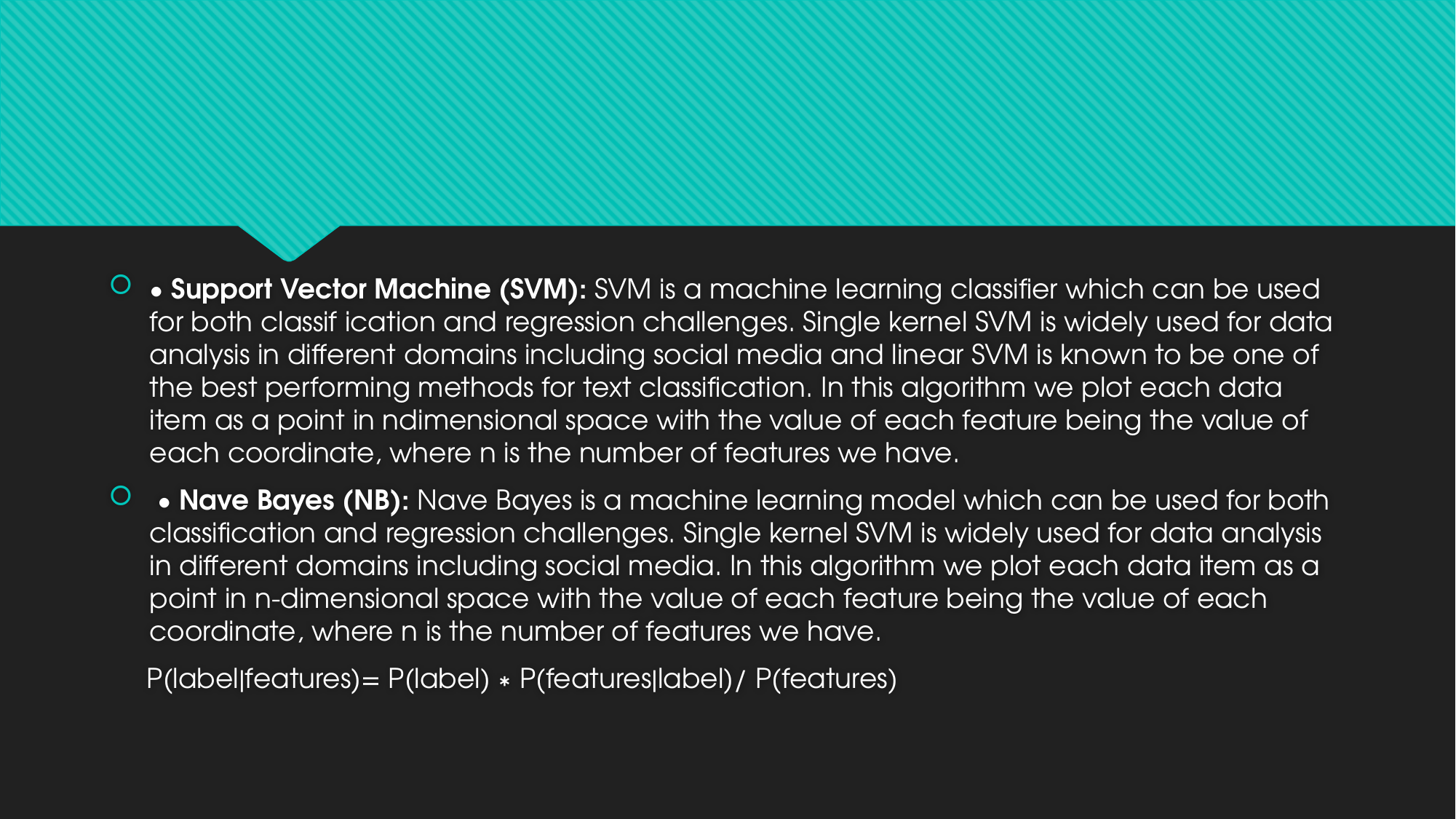

• Support Vector Machine (SVM): SVM is a machine learning classifier which can be used for both classif ication and regression challenges. Single kernel SVM is widely used for data analysis in different domains including social media and linear SVM is known to be one of the best performing methods for text classification. In this algorithm we plot each data item as a point in ndimensional space with the value of each feature being the value of each coordinate, where n is the number of features we have.
 • Nave Bayes (NB): Nave Bayes is a machine learning model which can be used for both classification and regression challenges. Single kernel SVM is widely used for data analysis in different domains including social media. In this algorithm we plot each data item as a point in n-dimensional space with the value of each feature being the value of each coordinate, where n is the number of features we have.
     P(label|features)= P(label) ∗ P(features|label)/ P(features)